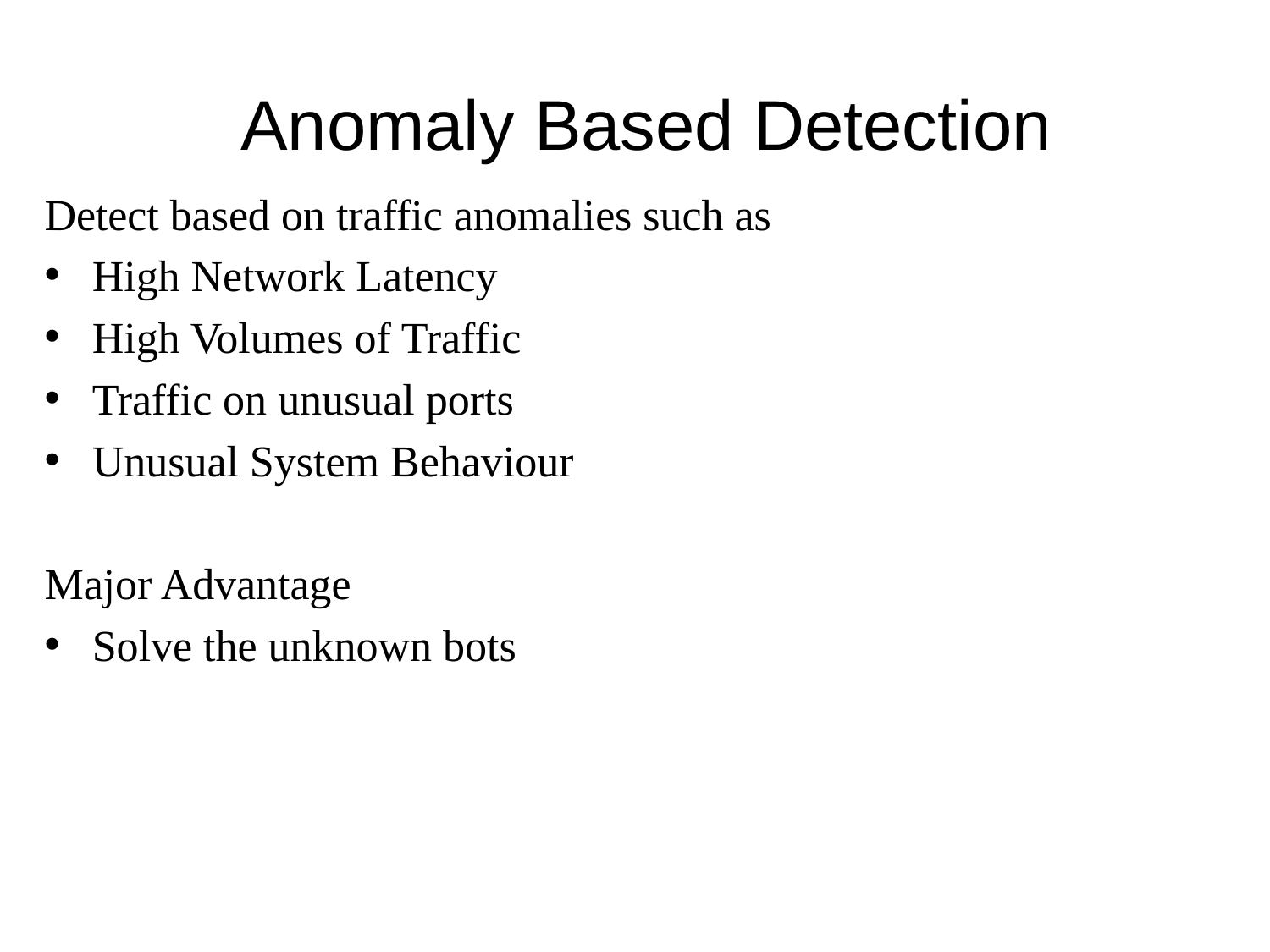

# Anomaly Based Detection
Detect based on traffic anomalies such as
High Network Latency
High Volumes of Traffic
Traffic on unusual ports
Unusual System Behaviour

Major Advantage
Solve the unknown bots